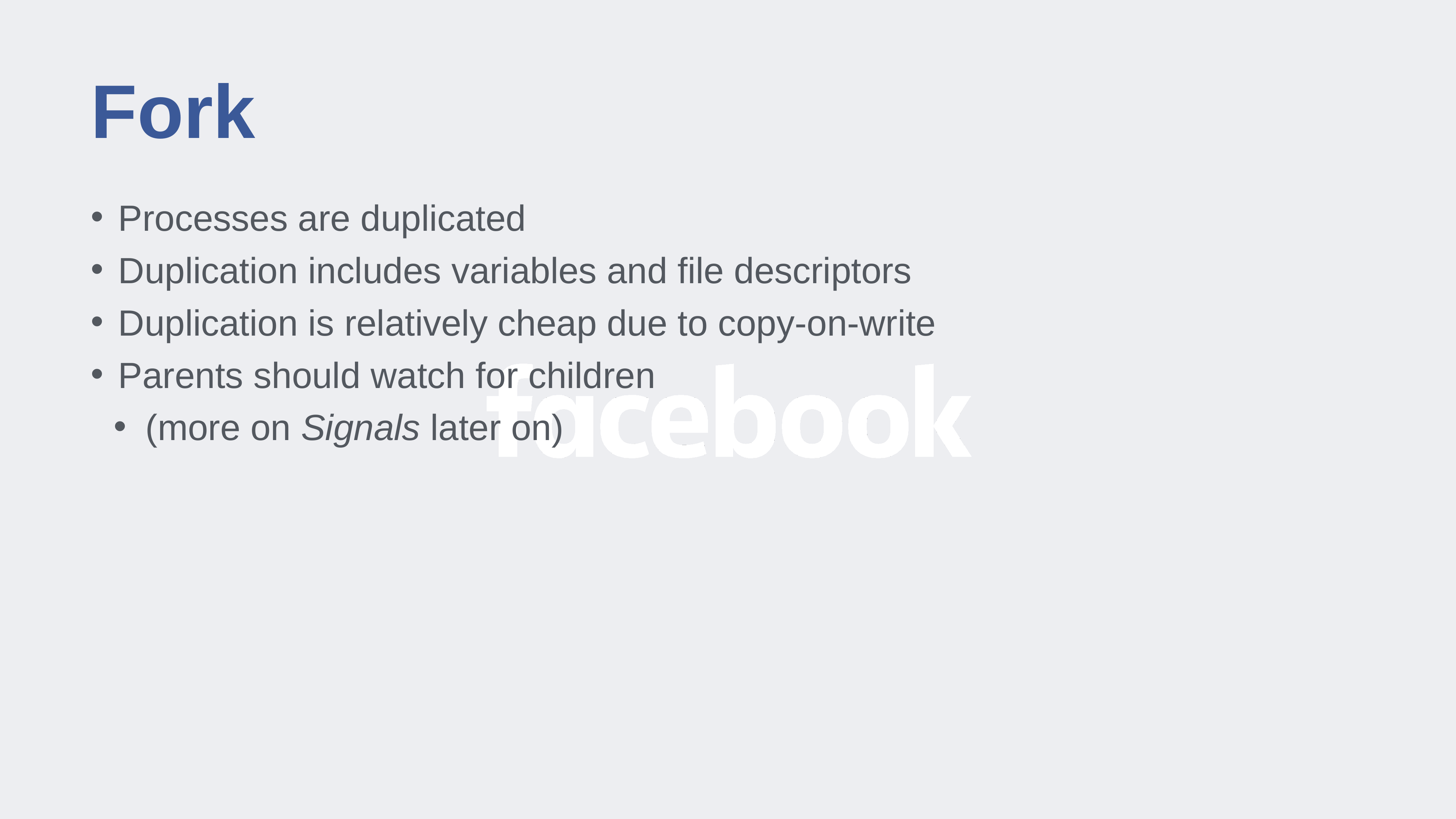

# Fork
Processes are duplicated
Duplication includes variables and file descriptors
Duplication is relatively cheap due to copy-on-write
Parents should watch for children
(more on Signals later on)